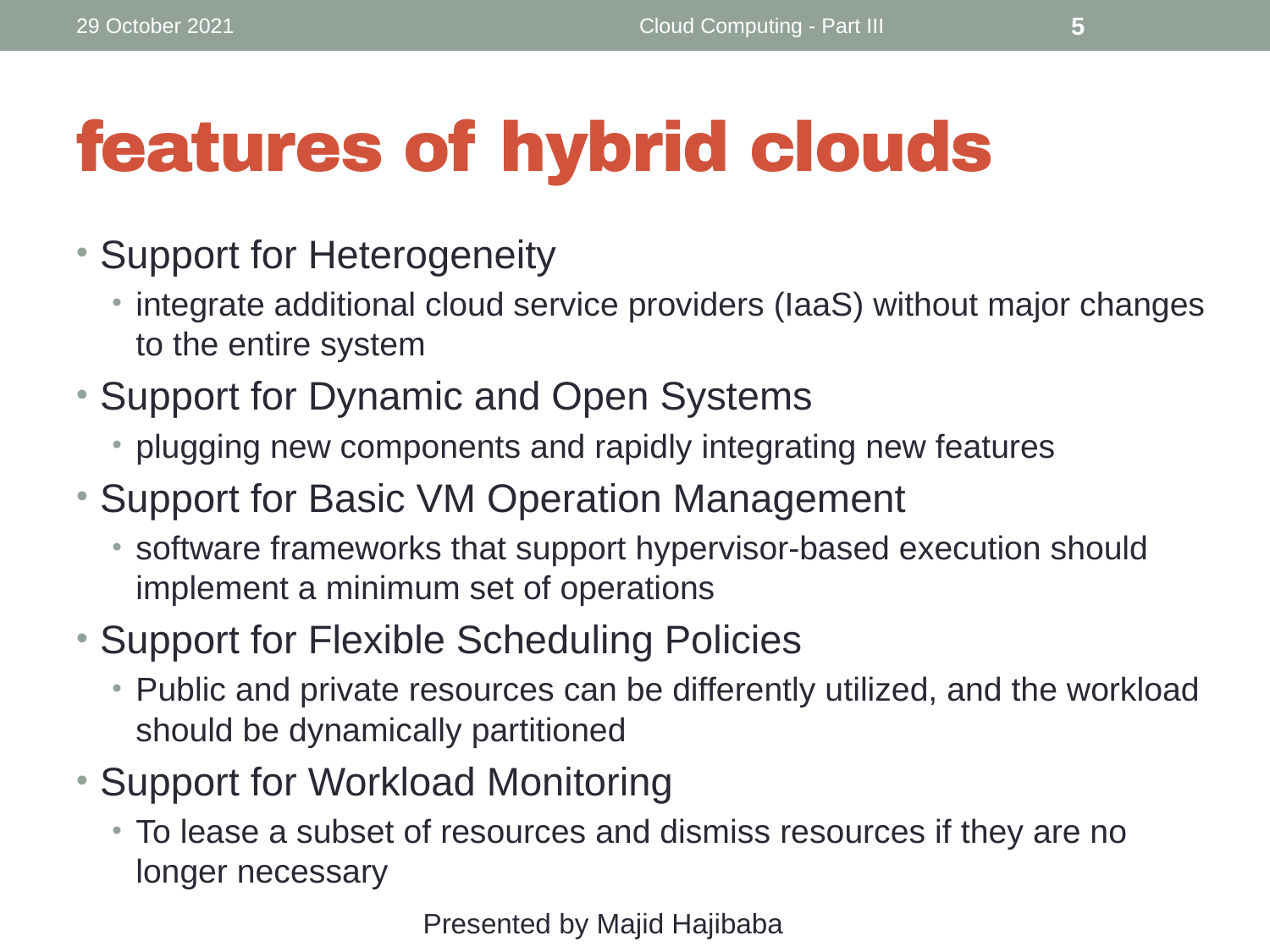

29 October 2021
Cloud Computing - Part III
5
# features of hybrid clouds
Support for Heterogeneity
integrate additional cloud service providers (IaaS) without major changes to the entire system
Support for Dynamic and Open Systems
plugging new components and rapidly integrating new features
Support for Basic VM Operation Management
software frameworks that support hypervisor-based execution should implement a minimum set of operations
Support for Flexible Scheduling Policies
Public and private resources can be differently utilized, and the workload should be dynamically partitioned
Support for Workload Monitoring
To lease a subset of resources and dismiss resources if they are no longer necessary